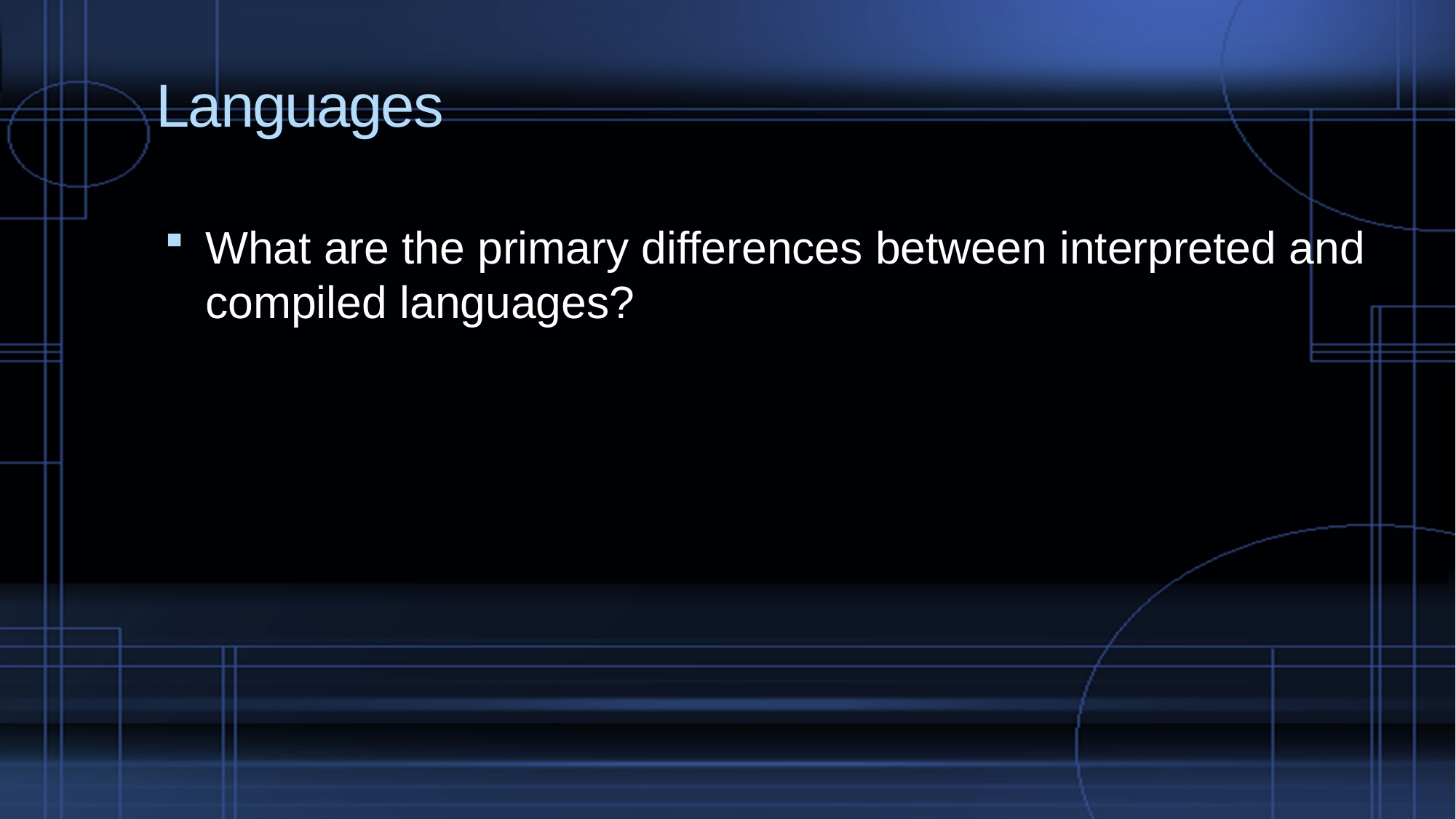

# Languages
What are the primary differences between interpreted and compiled languages?